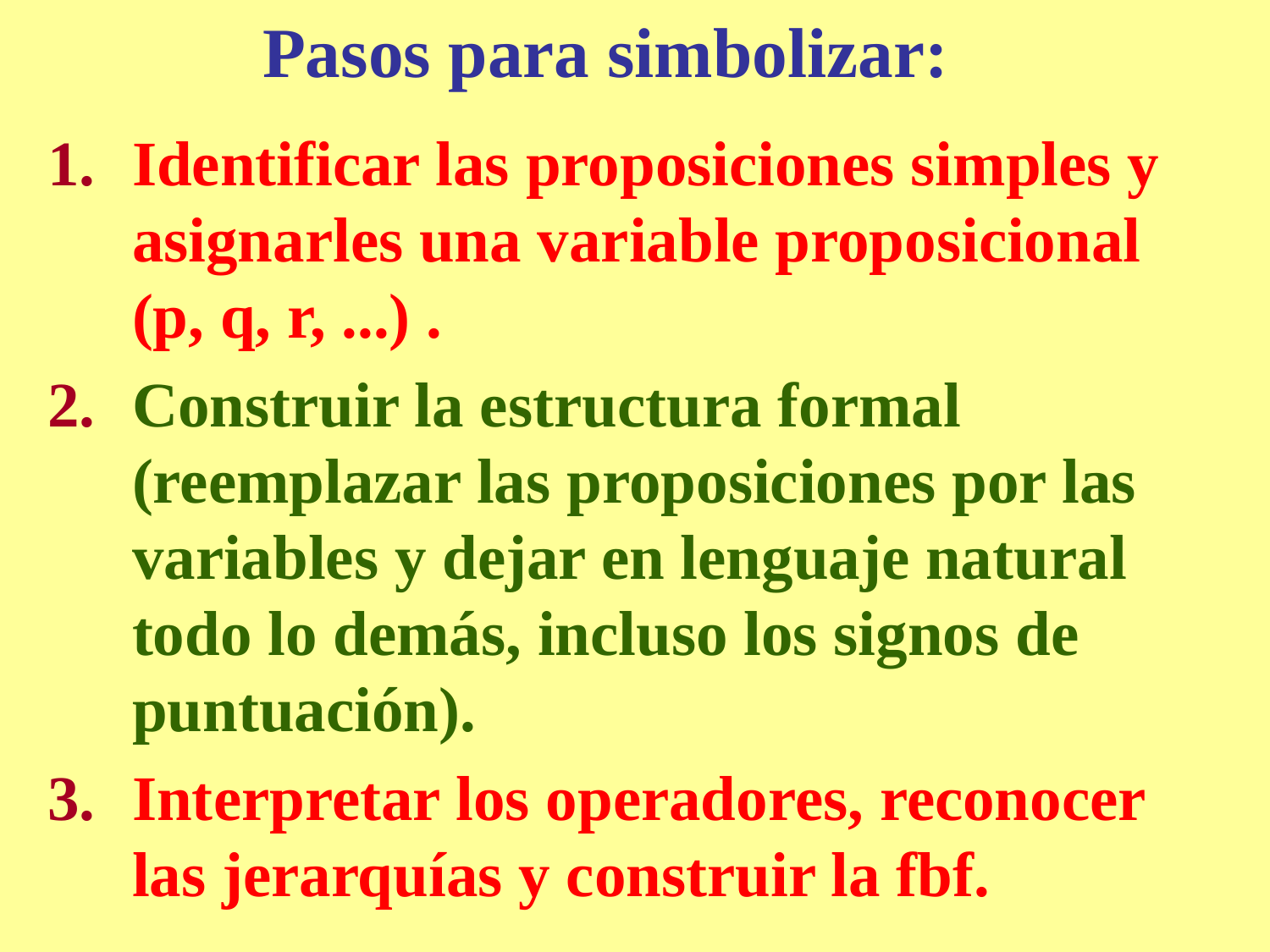

# Pasos para simbolizar:
Identificar las proposiciones simples y asignarles una variable proposicional (p, q, r, ...) .
Construir la estructura formal (reemplazar las proposiciones por las variables y dejar en lenguaje natural todo lo demás, incluso los signos de puntuación).
Interpretar los operadores, reconocer las jerarquías y construir la fbf.